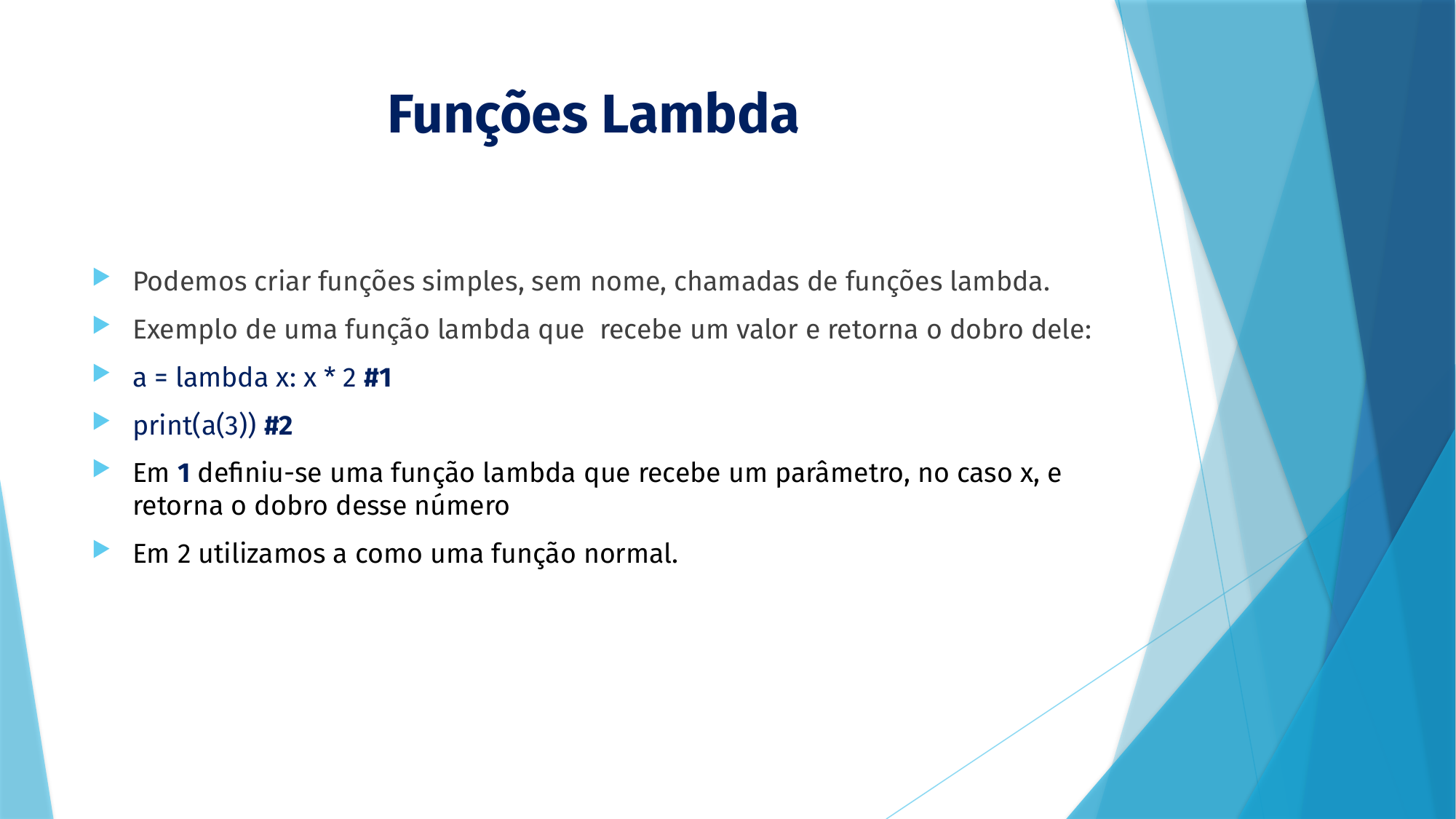

# Funções Lambda
Podemos criar funções simples, sem nome, chamadas de funções lambda.
Exemplo de uma função lambda que  recebe um valor e retorna o dobro dele:
a = lambda x: x * 2 #1
print(a(3)) #2
Em 1 definiu-se uma função lambda que recebe um parâmetro, no caso x, e retorna o dobro desse número
Em 2 utilizamos a como uma função normal.